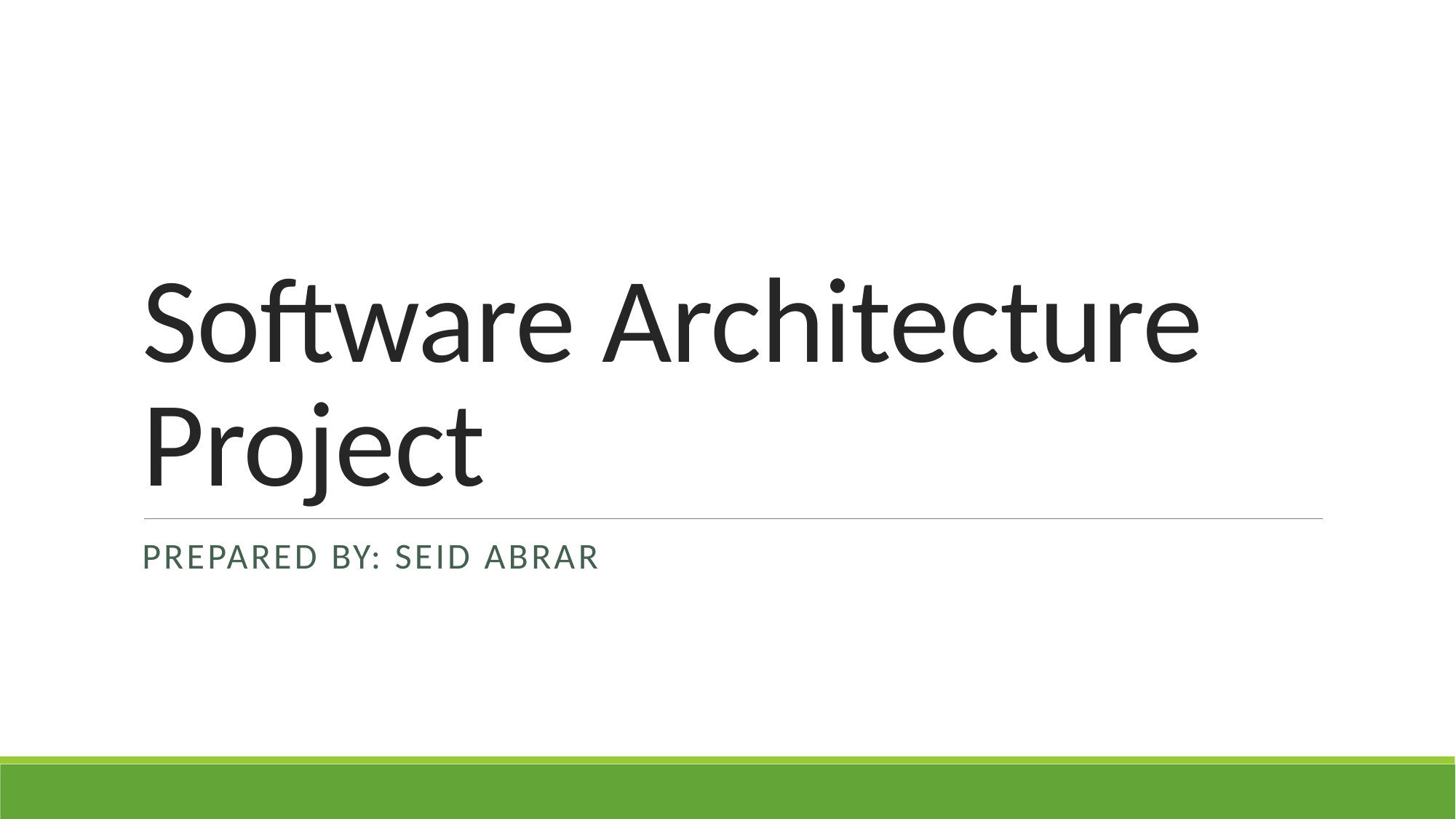

# Software Architecture Project
Prepared by: Seid abrar